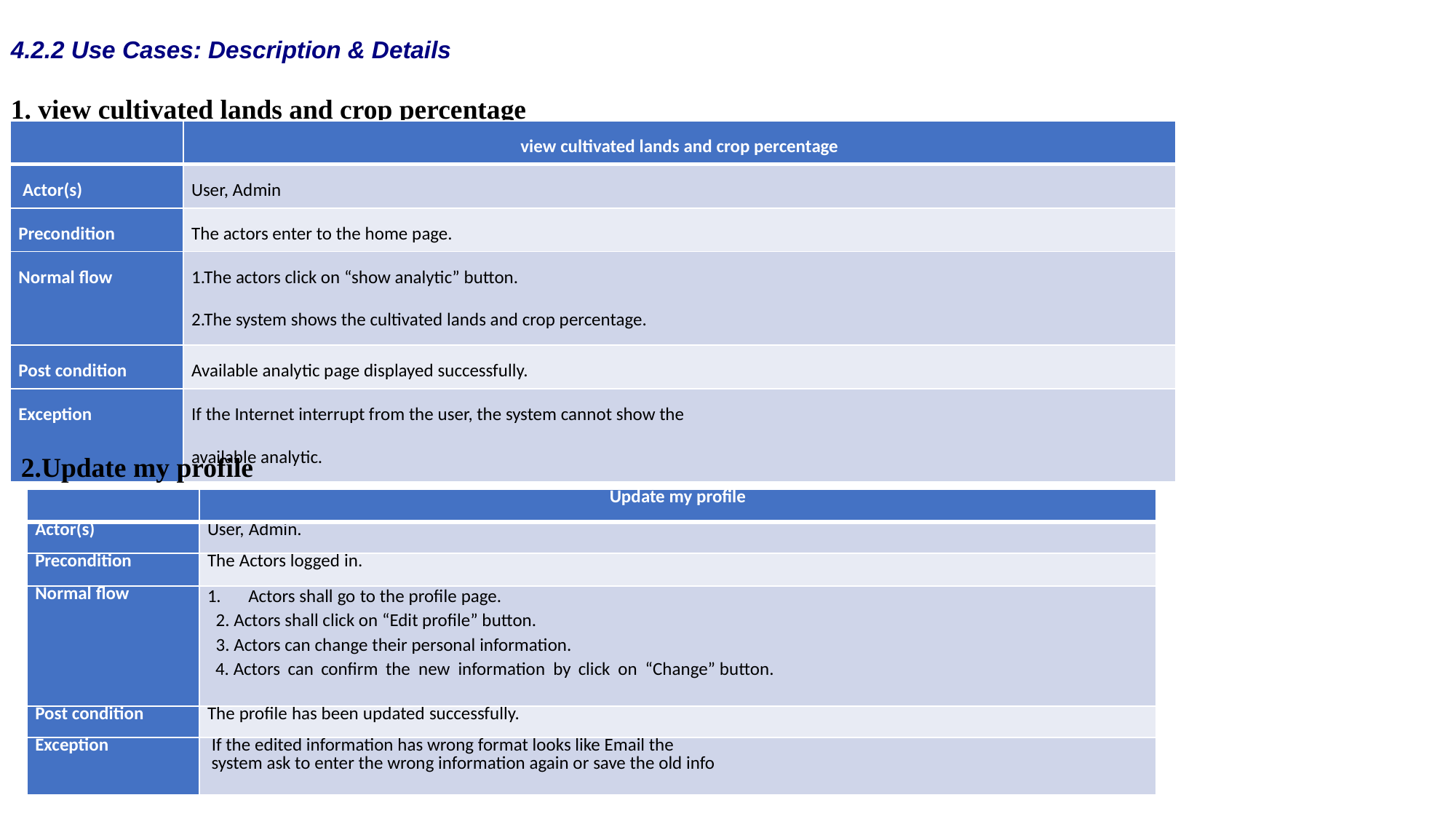

4.2.2 Use Cases: Description & Details
1. view cultivated lands and crop percentage
|  | view cultivated lands and crop percentage |
| --- | --- |
| Actor(s) | User, Admin |
| Precondition | The actors enter to the home page. |
| Normal flow | 1.The actors click on “show analytic” button. 2.The system shows the cultivated lands and crop percentage. |
| Post condition | Available analytic page displayed successfully. |
| Exception | If the Internet interrupt from the user, the system cannot show the available analytic. |
2.Update my profile
|  | Update my profile |
| --- | --- |
| Actor(s) | User, Admin. |
| Precondition | The Actors logged in. |
| Normal flow | Actors shall go to the profile page. 2. Actors shall click on “Edit profile” button. 3. Actors can change their personal information. 4. Actors can confirm the new information by click on “Change” button. |
| Post condition | The profile has been updated successfully. |
| Exception | If the edited information has wrong format looks like Email the system ask to enter the wrong information again or save the old info |